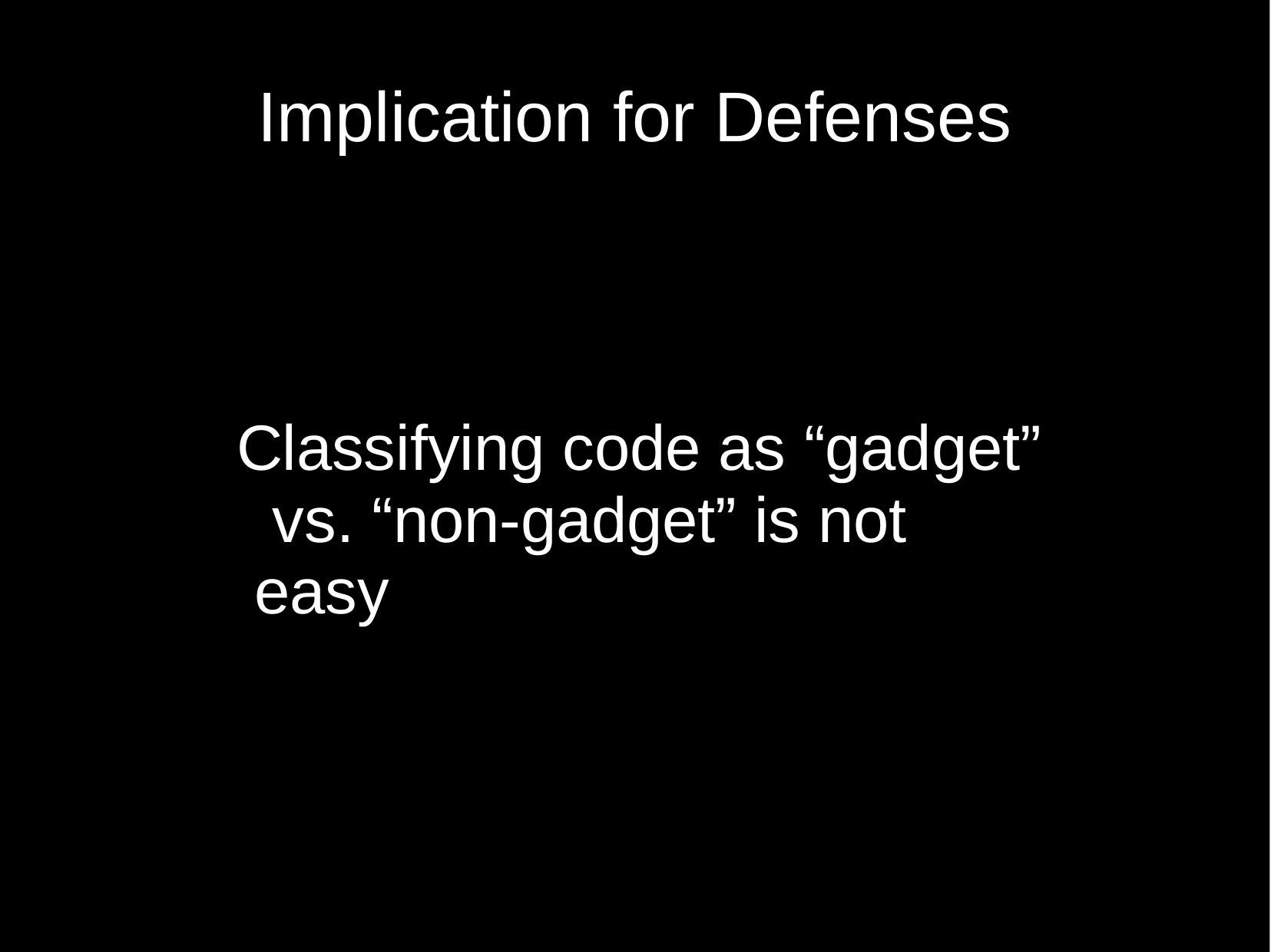

Implication for Defenses
Classifying code as “gadget”  vs. “non-gadget” is not easy